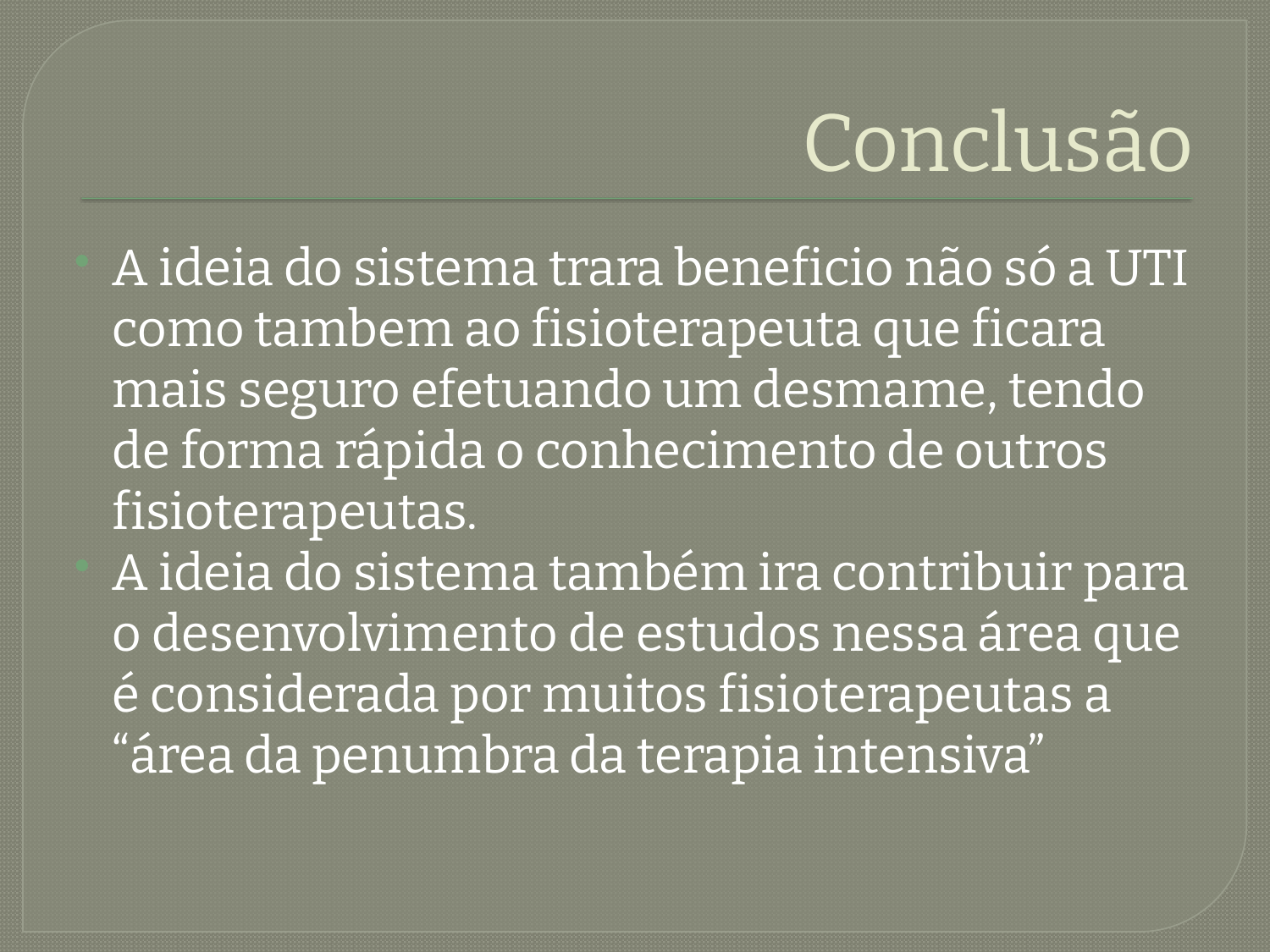

# Conclusão
A ideia do sistema trara beneficio não só a UTI como tambem ao fisioterapeuta que ficara mais seguro efetuando um desmame, tendo de forma rápida o conhecimento de outros fisioterapeutas.
A ideia do sistema também ira contribuir para o desenvolvimento de estudos nessa área que é considerada por muitos fisioterapeutas a “área da penumbra da terapia intensiva”